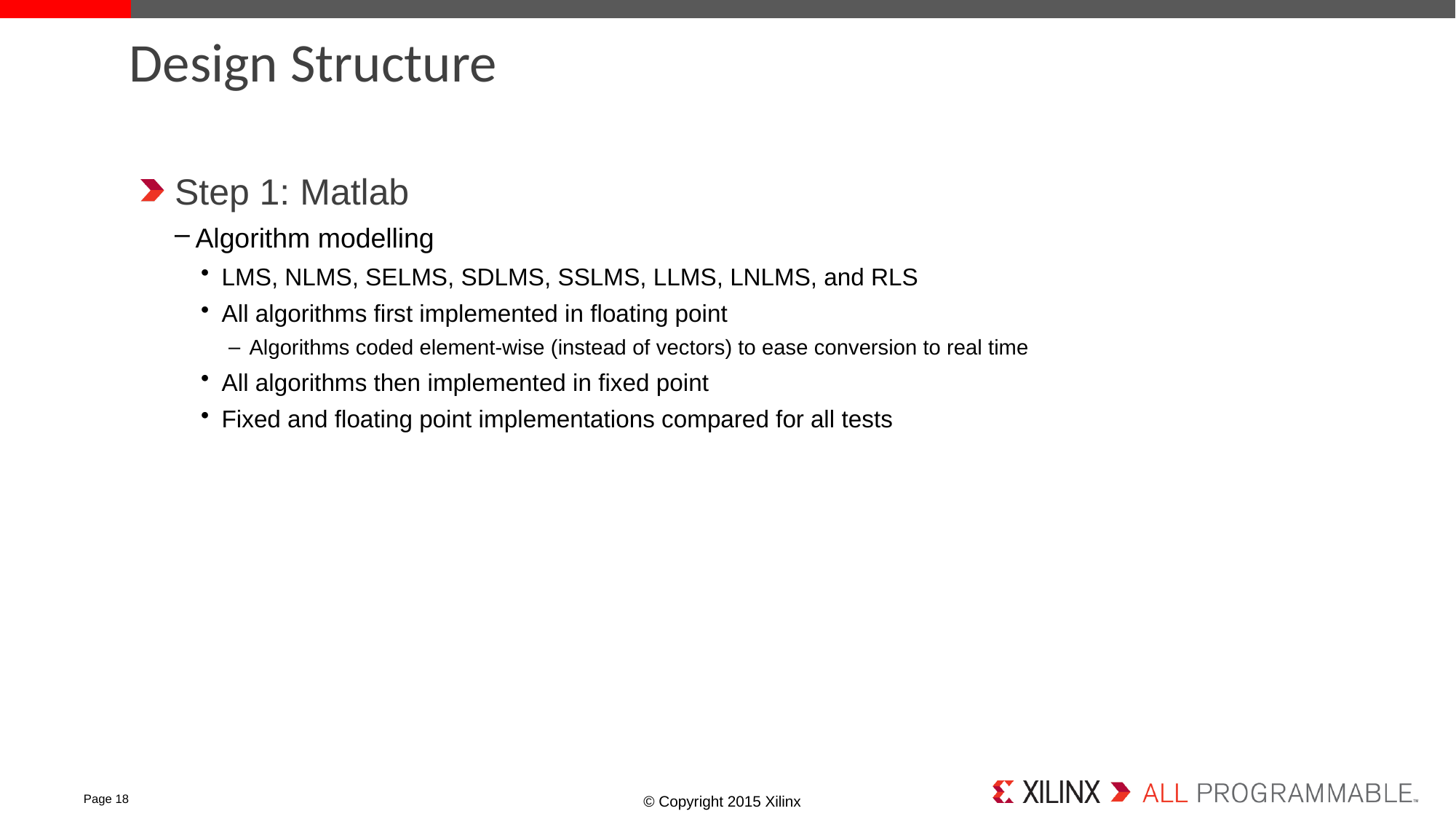

# Design Structure
Step 1: Matlab
Algorithm modelling
LMS, NLMS, SELMS, SDLMS, SSLMS, LLMS, LNLMS, and RLS
All algorithms first implemented in floating point
Algorithms coded element-wise (instead of vectors) to ease conversion to real time
All algorithms then implemented in fixed point
Fixed and floating point implementations compared for all tests

Page 18